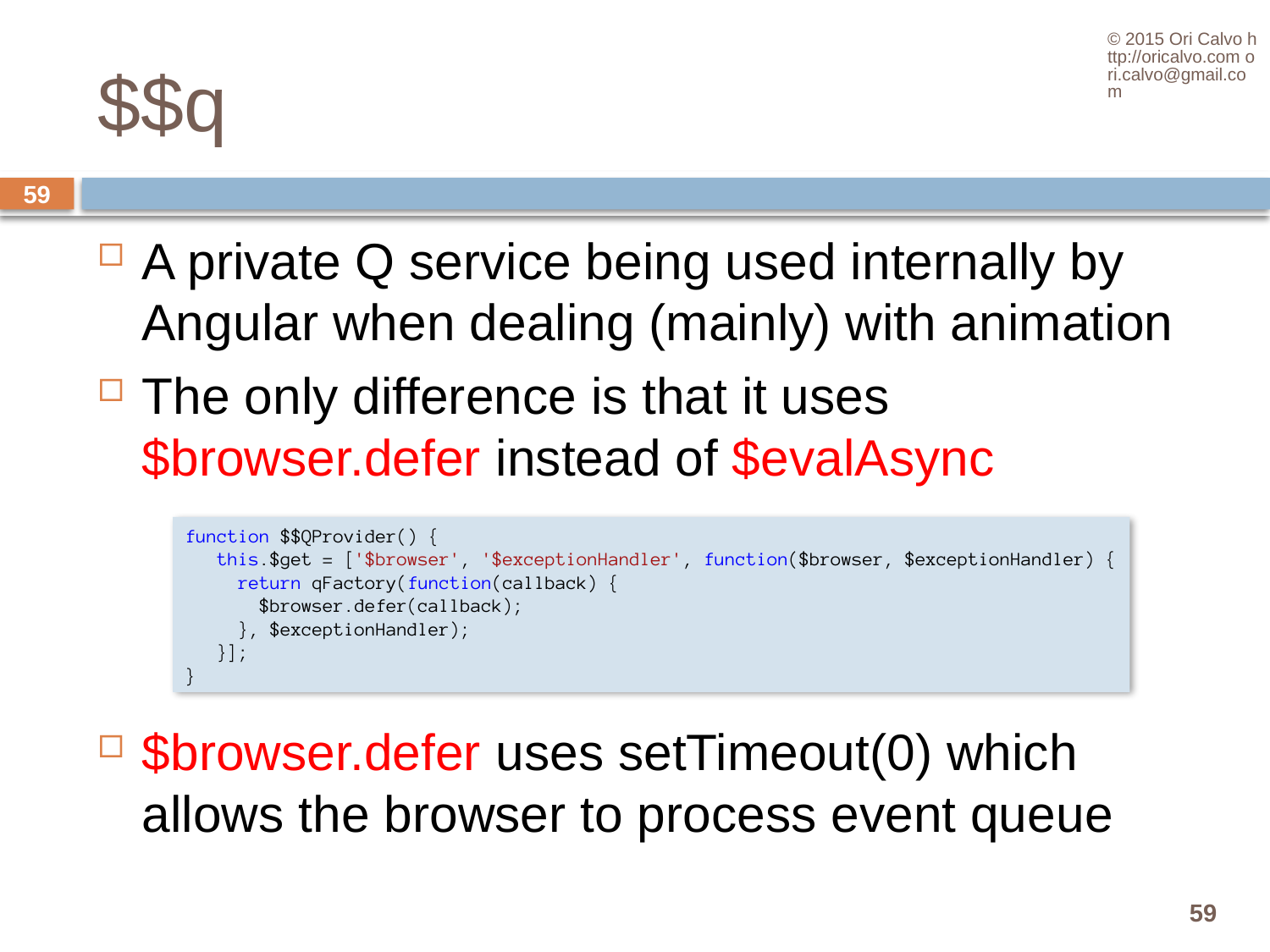

© 2015 Ori Calvo http://oricalvo.com ori.calvo@gmail.com
# $$q
59
A private Q service being used internally by Angular when dealing (mainly) with animation
The only difference is that it uses $browser.defer instead of $evalAsync

$browser.defer uses setTimeout(0) which allows the browser to process event queue
function $$QProvider() {
   this.$get = ['$browser', '$exceptionHandler', function($browser, $exceptionHandler) {
     return qFactory(function(callback) {
       $browser.defer(callback);
     }, $exceptionHandler);
   }];
}